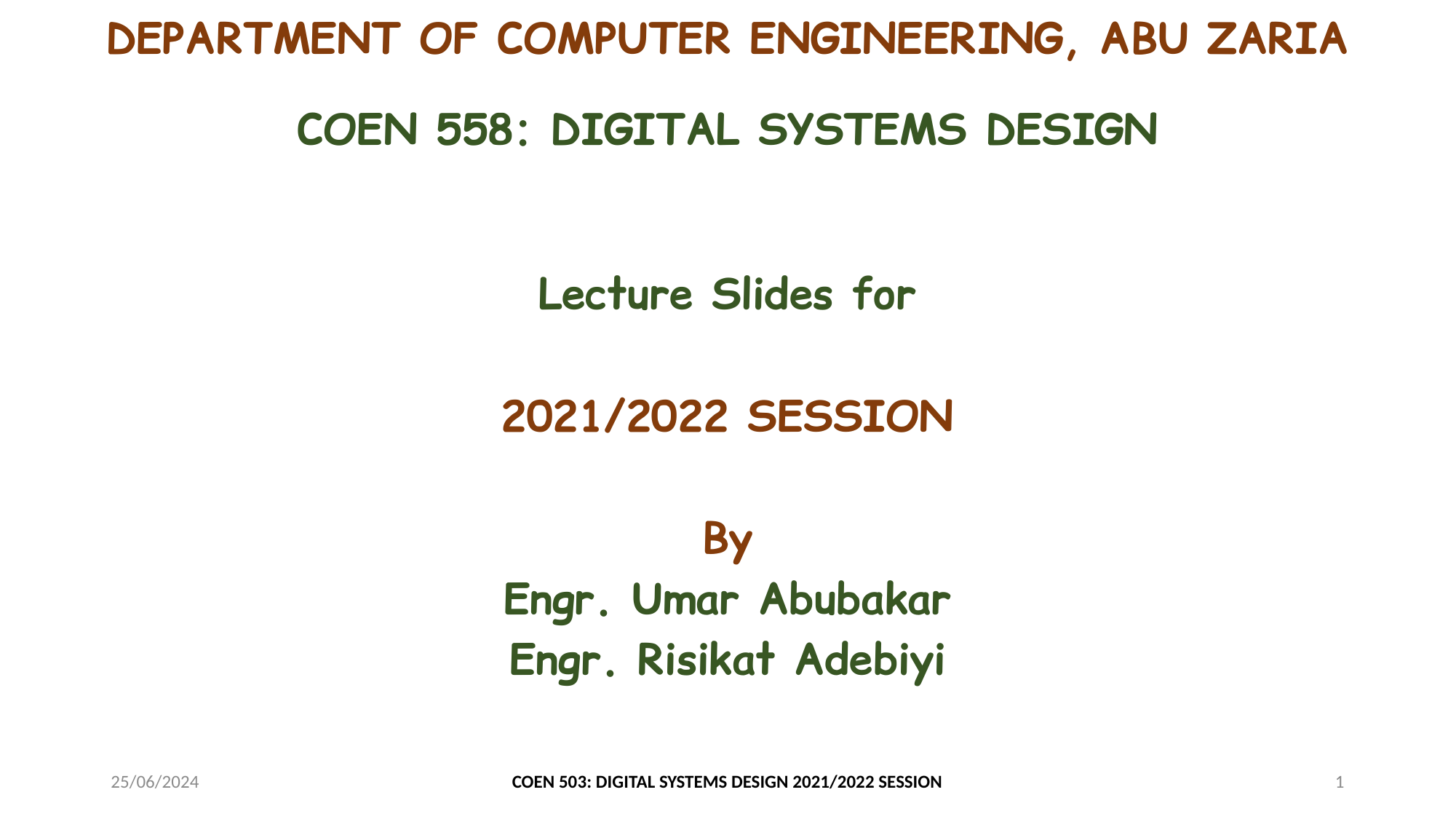

# DEPARTMENT OF COMPUTER ENGINEERING, ABU ZARIA COEN 558: DIGITAL SYSTEMS DESIGN

Lecture Slides for

2021/2022 SESSION

By
Engr. Umar Abubakar
Engr. Risikat Adebiyi

25/06/2024
COEN 503: DIGITAL SYSTEMS DESIGN 2021/2022 SESSION
1